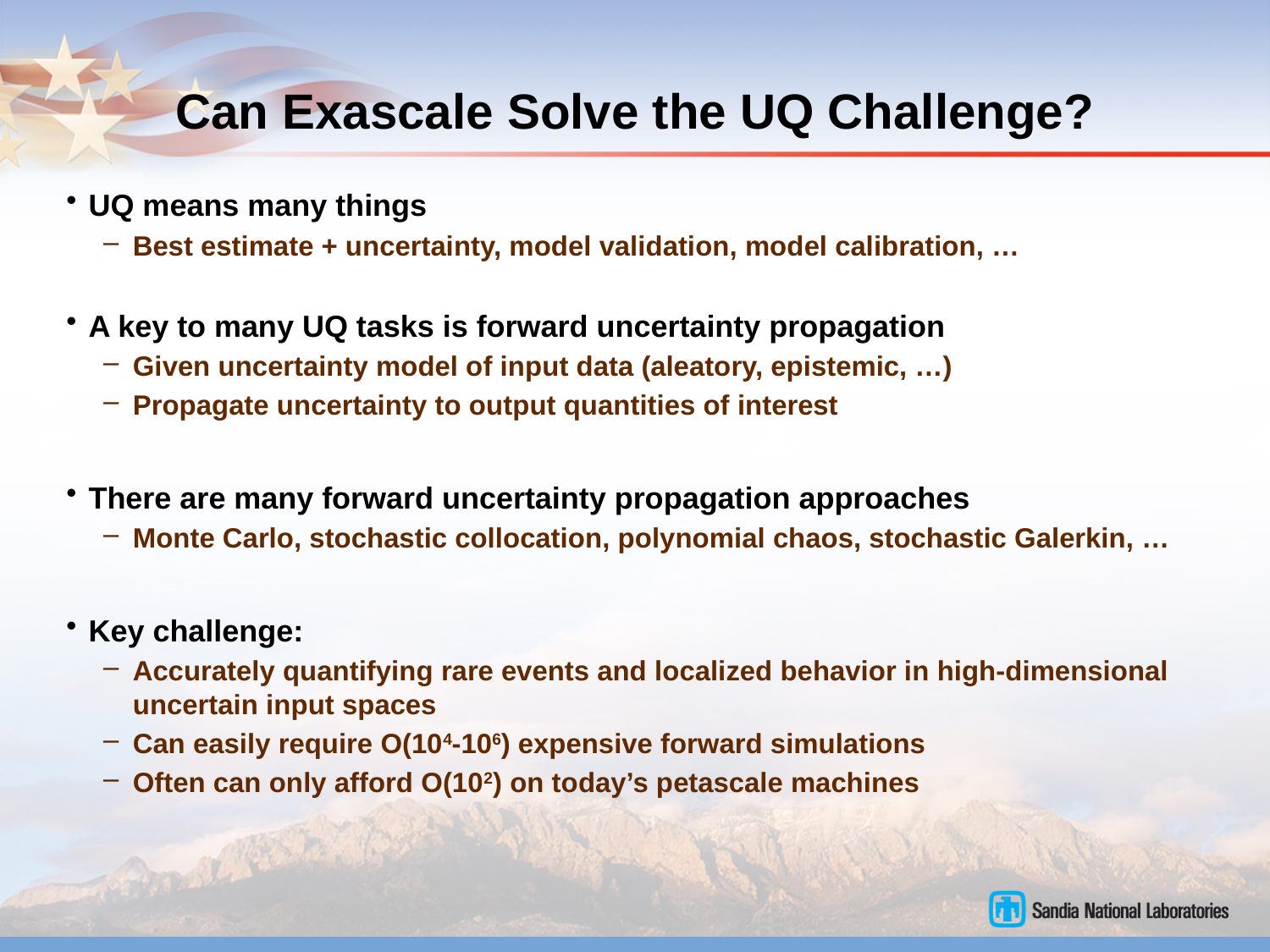

# Can Exascale Solve the UQ Challenge?
UQ means many things
Best estimate + uncertainty, model validation, model calibration, …

A key to many UQ tasks is forward uncertainty propagation
Given uncertainty model of input data (aleatory, epistemic, …)
Propagate uncertainty to output quantities of interest

There are many forward uncertainty propagation approaches
Monte Carlo, stochastic collocation, polynomial chaos, stochastic Galerkin, …

Key challenge:
Accurately quantifying rare events and localized behavior in high-dimensional uncertain input spaces
Can easily require O(104-106) expensive forward simulations
Often can only afford O(102) on today’s petascale machines